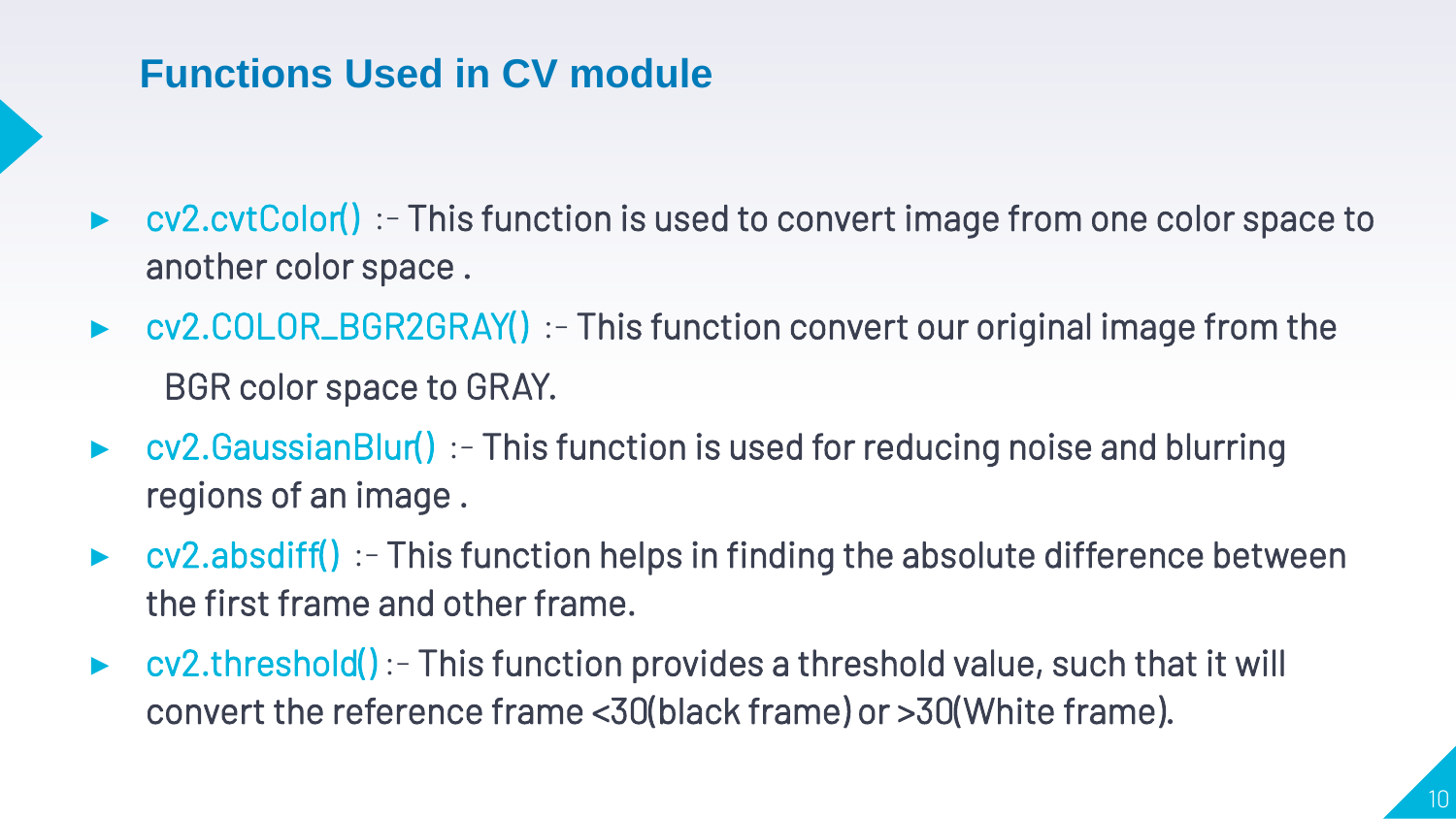

# Functions Used in CV module
cv2.cvtColor()  :- This function is used to convert image from one color space to another color space .
cv2.COLOR_BGR2GRAY()  :- This function convert our original image from the
          BGR color space to GRAY.
cv2.GaussianBlur()  :- This function is used for reducing noise and blurring regions of an image .
cv2.absdiff()  :- This function helps in finding the absolute difference between the first frame and other frame.
cv2.threshold() :- This function provides a threshold value, such that it will convert the reference frame <30(black frame) or >30(White frame).

10